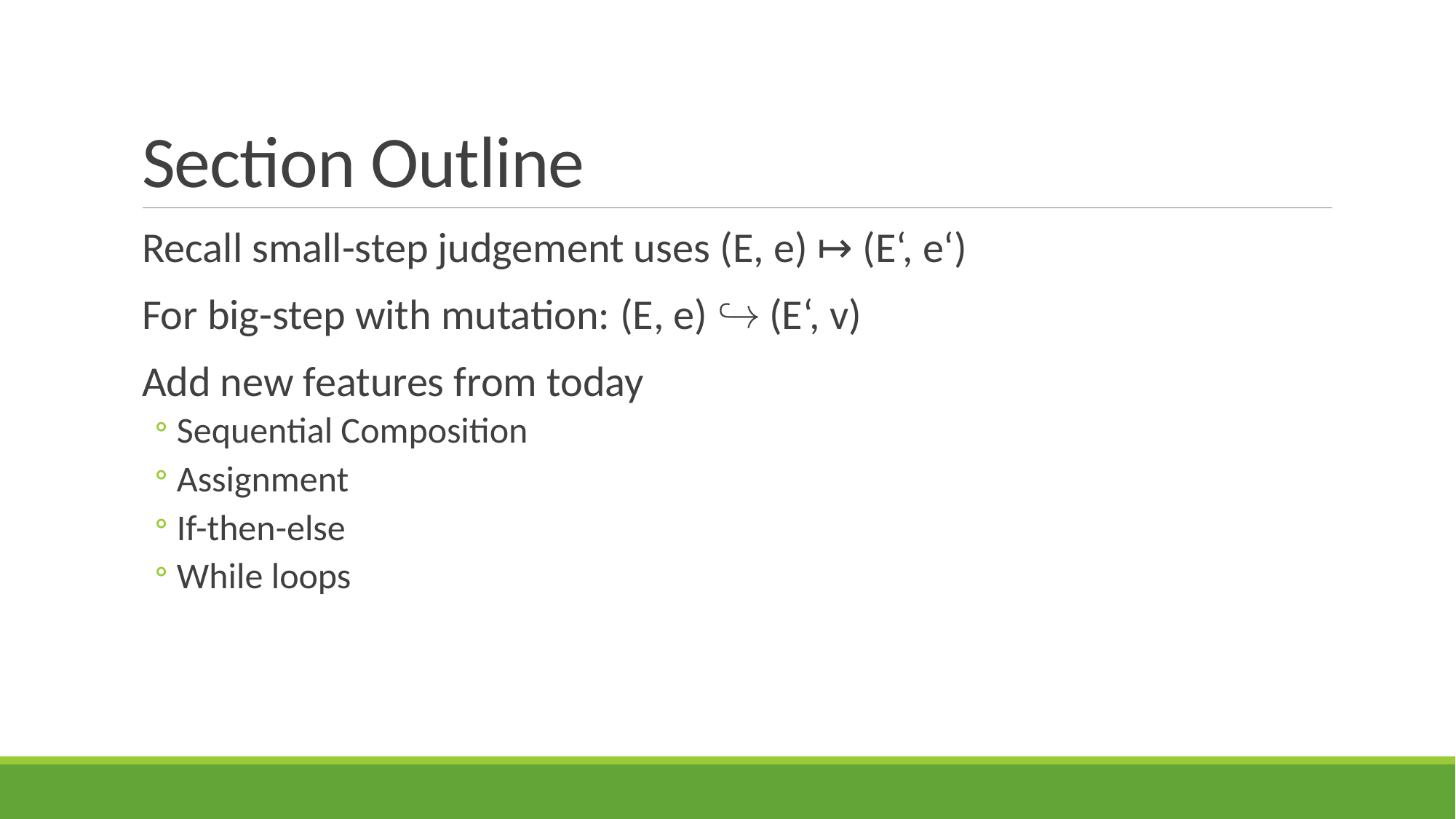

# Section Outline
Recall small-step judgement uses (E, e) ↦ (E‘, e‘)
For big-step with mutation: (E, e) ↪ (E‘, v)
Add new features from today
Sequential Composition
Assignment
If-then-else
While loops